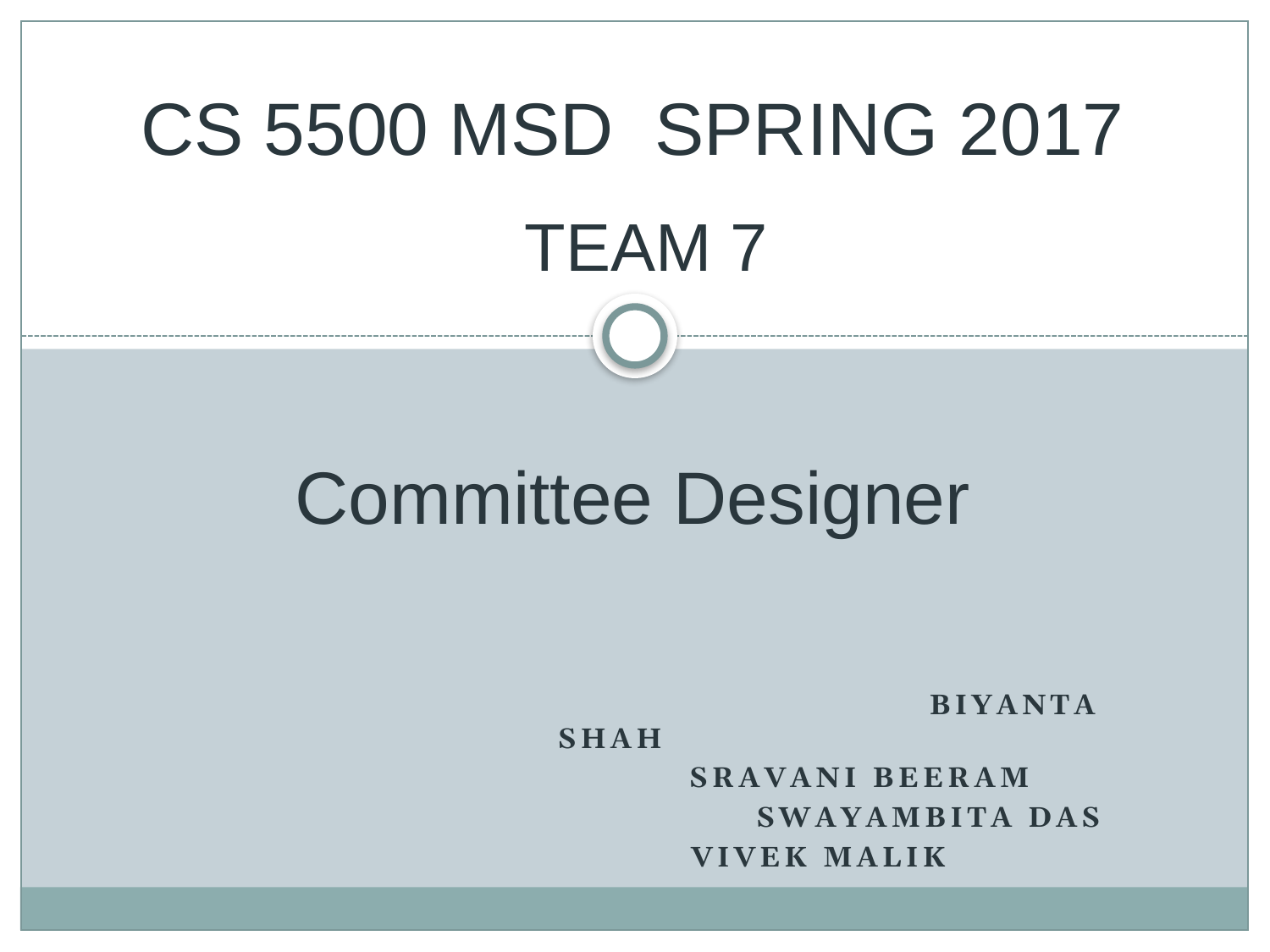

CS 5500 MSD  SPRING 2017

TEAM 7
# Committee Designer
					               BIYANTA SHAH
                                           SRAVANI BEERAM
		                                 SWAYAMBITA DAS
                                    VIVEK MALIK